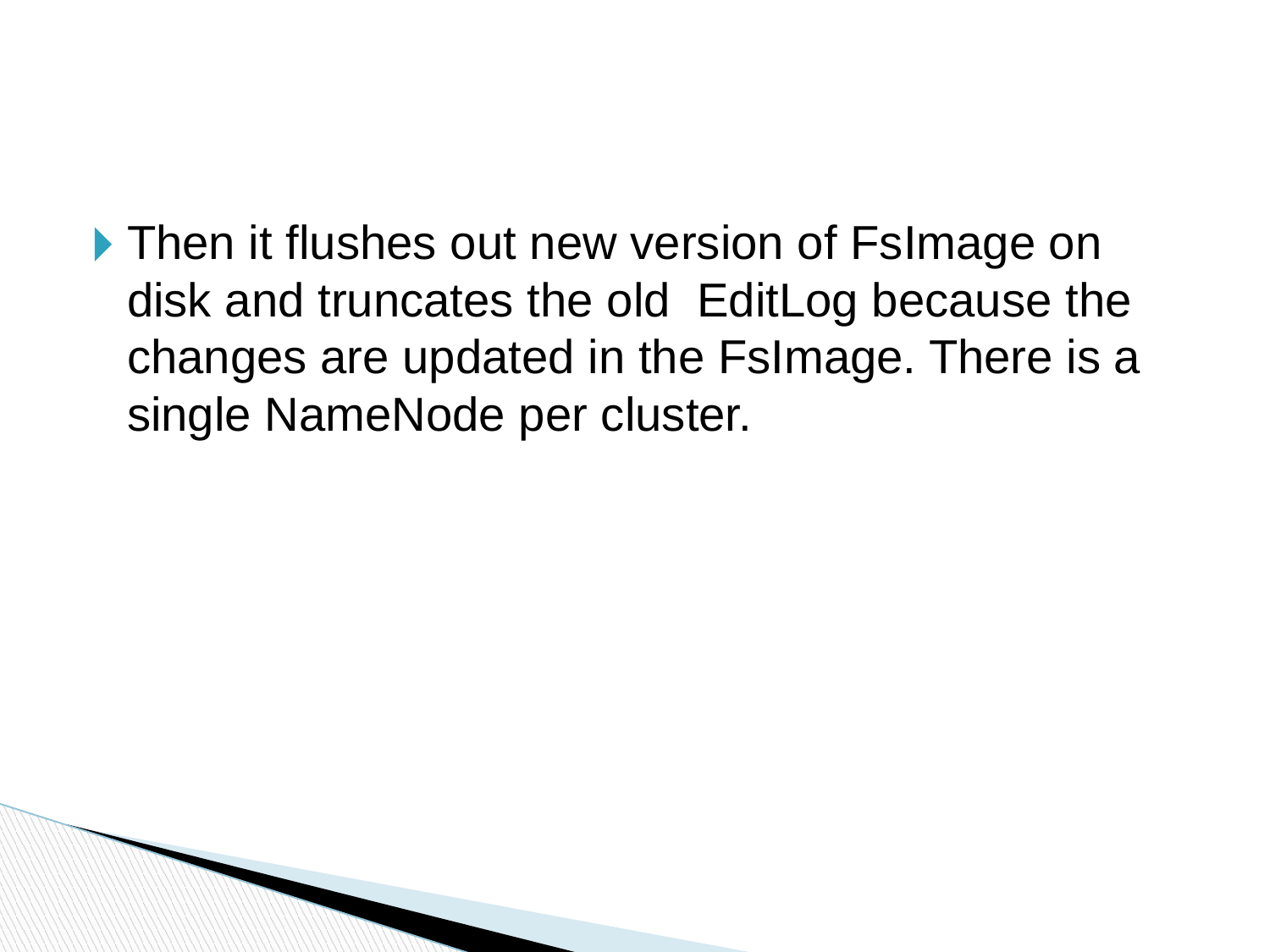

#
Then it flushes out new version of FsImage on disk and truncates the old  EditLog because the changes are updated in the FsImage. There is a single NameNode per cluster.